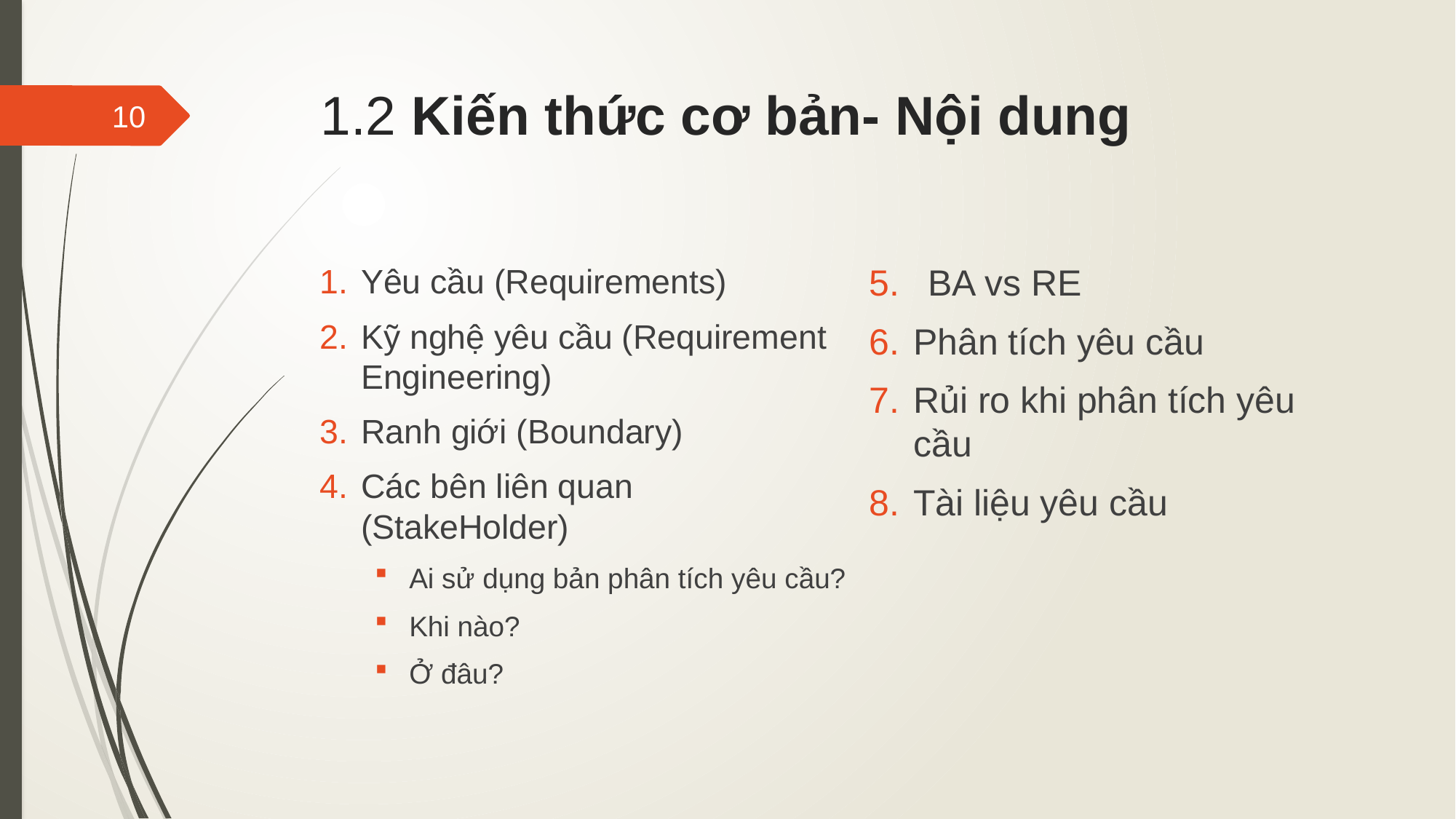

# 1.2 Kiến thức cơ bản- Nội dung
10
BA vs RE
Phân tích yêu cầu
Rủi ro khi phân tích yêu cầu
Tài liệu yêu cầu

Yêu cầu (Requirements)
Kỹ nghệ yêu cầu (Requirement Engineering)
Ranh giới (Boundary)
Các bên liên quan (StakeHolder)
Ai sử dụng bản phân tích yêu cầu?
Khi nào?
Ở đâu?